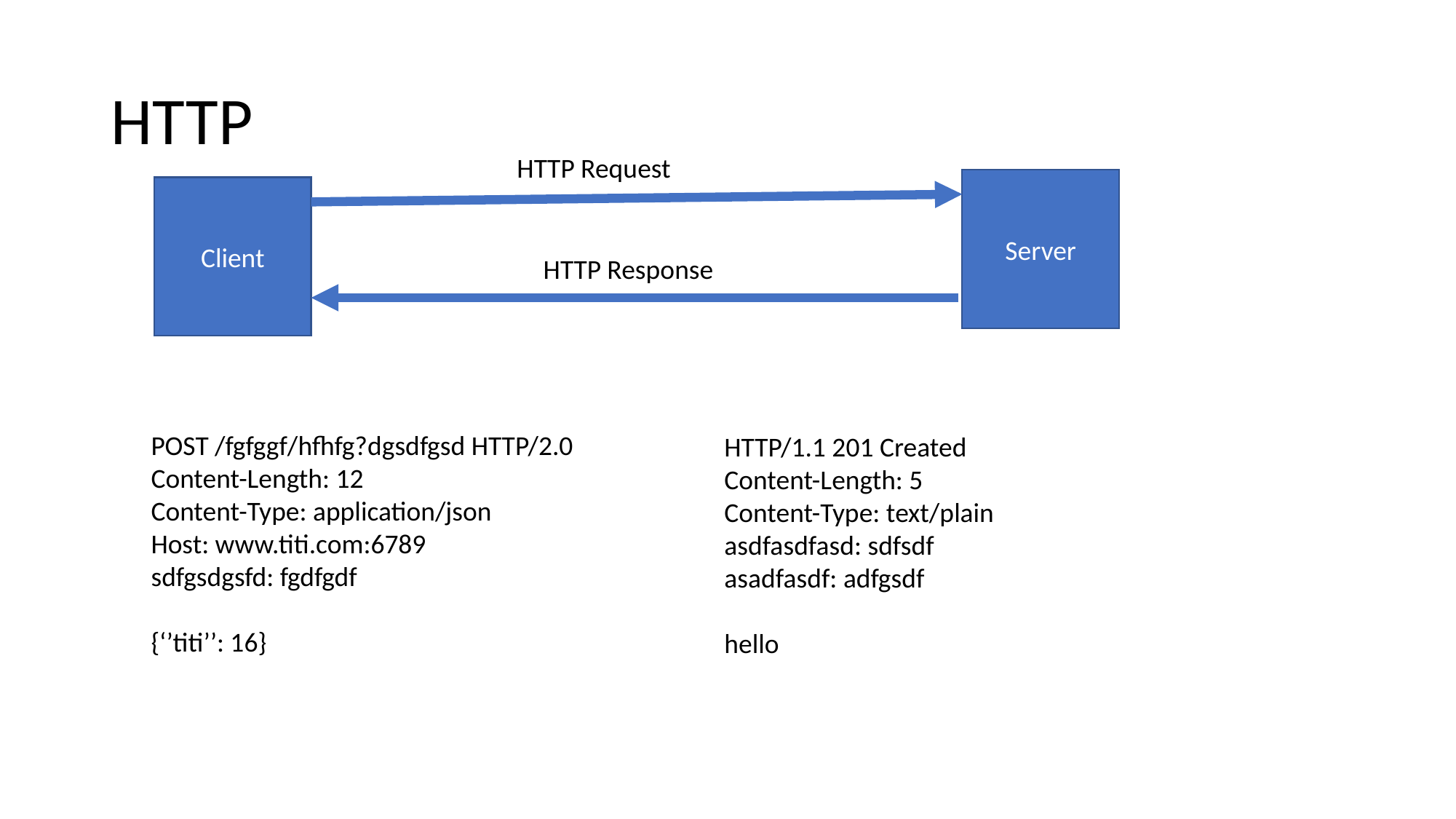

# HTTP
HTTP Request
Server
Client
HTTP Response
POST /fgfggf/hfhfg?dgsdfgsd HTTP/2.0
Content-Length: 12
Content-Type: application/json
Host: www.titi.com:6789
sdfgsdgsfd: fgdfgdf

{‘’titi’’: 16}
HTTP/1.1 201 Created
Content-Length: 5
Content-Type: text/plain
asdfasdfasd: sdfsdf
asadfasdf: adfgsdf

hello